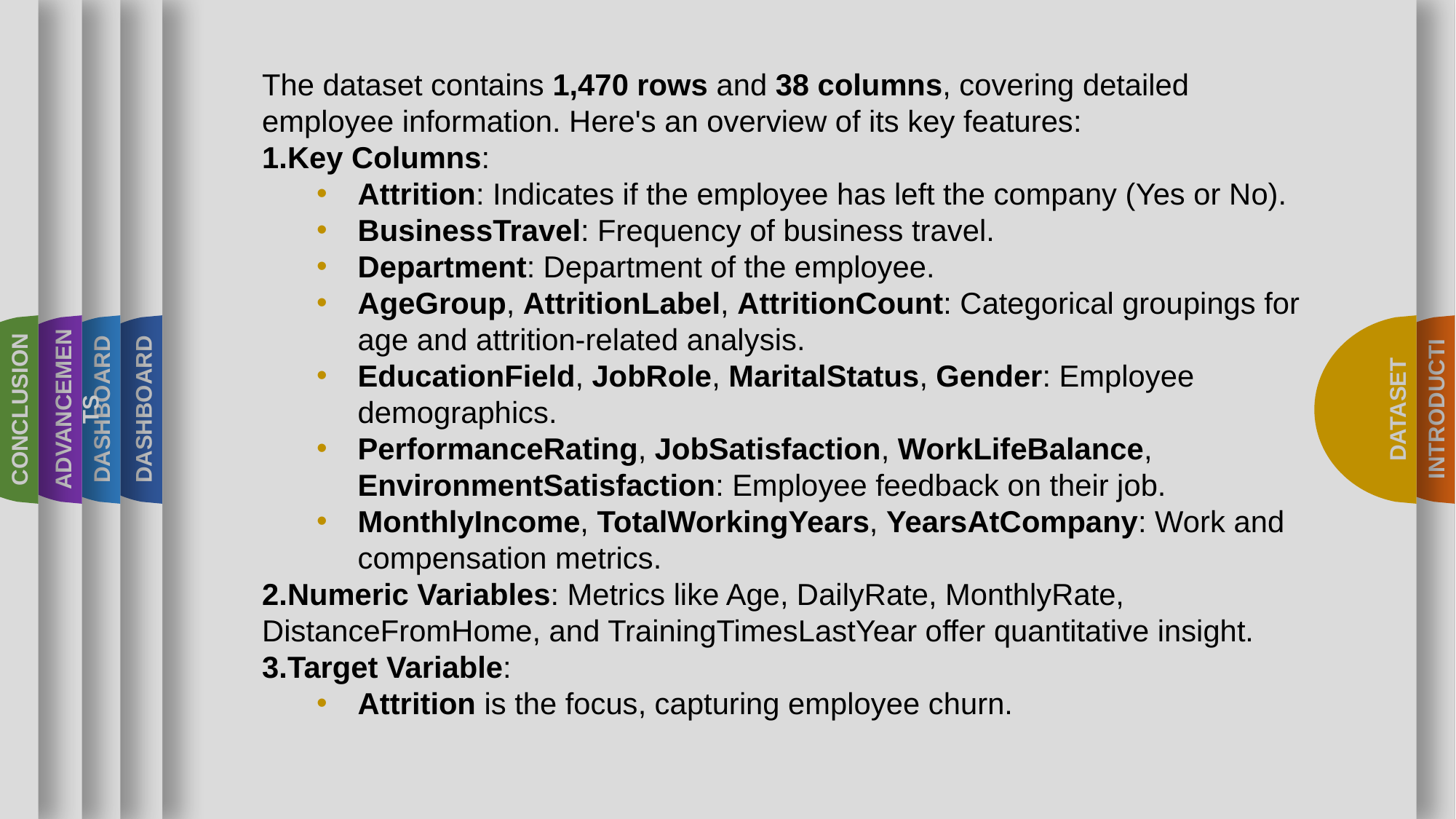

DATASET

INTRODUCTION

CONCLUSION

ADVANCEMENTS

DASHBOARD

DASHBOARD
The dataset contains 1,470 rows and 38 columns, covering detailed employee information. Here's an overview of its key features:
Key Columns:
Attrition: Indicates if the employee has left the company (Yes or No).
BusinessTravel: Frequency of business travel.
Department: Department of the employee.
AgeGroup, AttritionLabel, AttritionCount: Categorical groupings for age and attrition-related analysis.
EducationField, JobRole, MaritalStatus, Gender: Employee demographics.
PerformanceRating, JobSatisfaction, WorkLifeBalance, EnvironmentSatisfaction: Employee feedback on their job.
MonthlyIncome, TotalWorkingYears, YearsAtCompany: Work and compensation metrics.
Numeric Variables: Metrics like Age, DailyRate, MonthlyRate, DistanceFromHome, and TrainingTimesLastYear offer quantitative insight.
Target Variable:
Attrition is the focus, capturing employee churn.